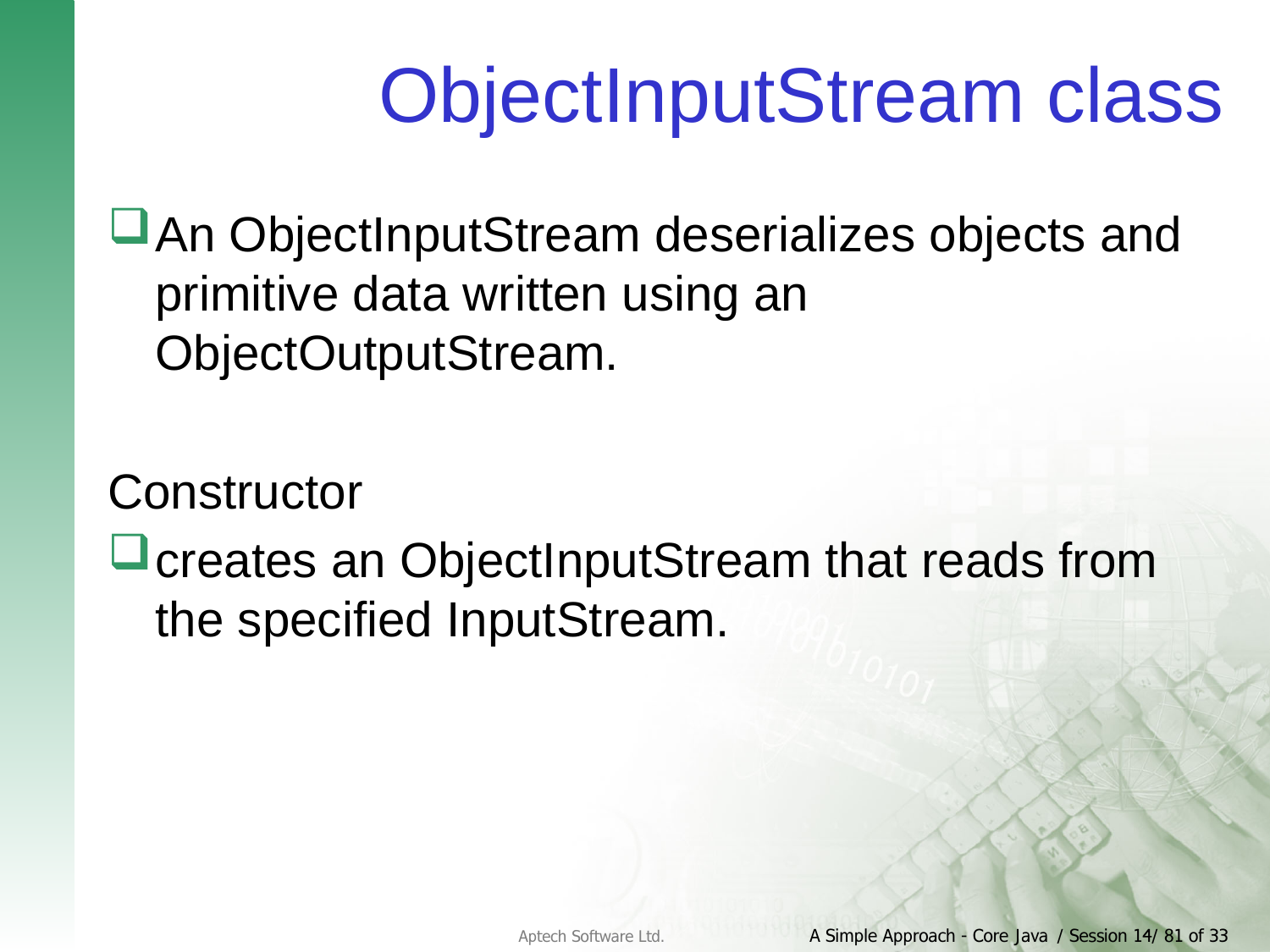

# ObjectInputStream class
An ObjectInputStream deserializes objects and primitive data written using an ObjectOutputStream.

Constructor
creates an ObjectInputStream that reads from the specified InputStream.